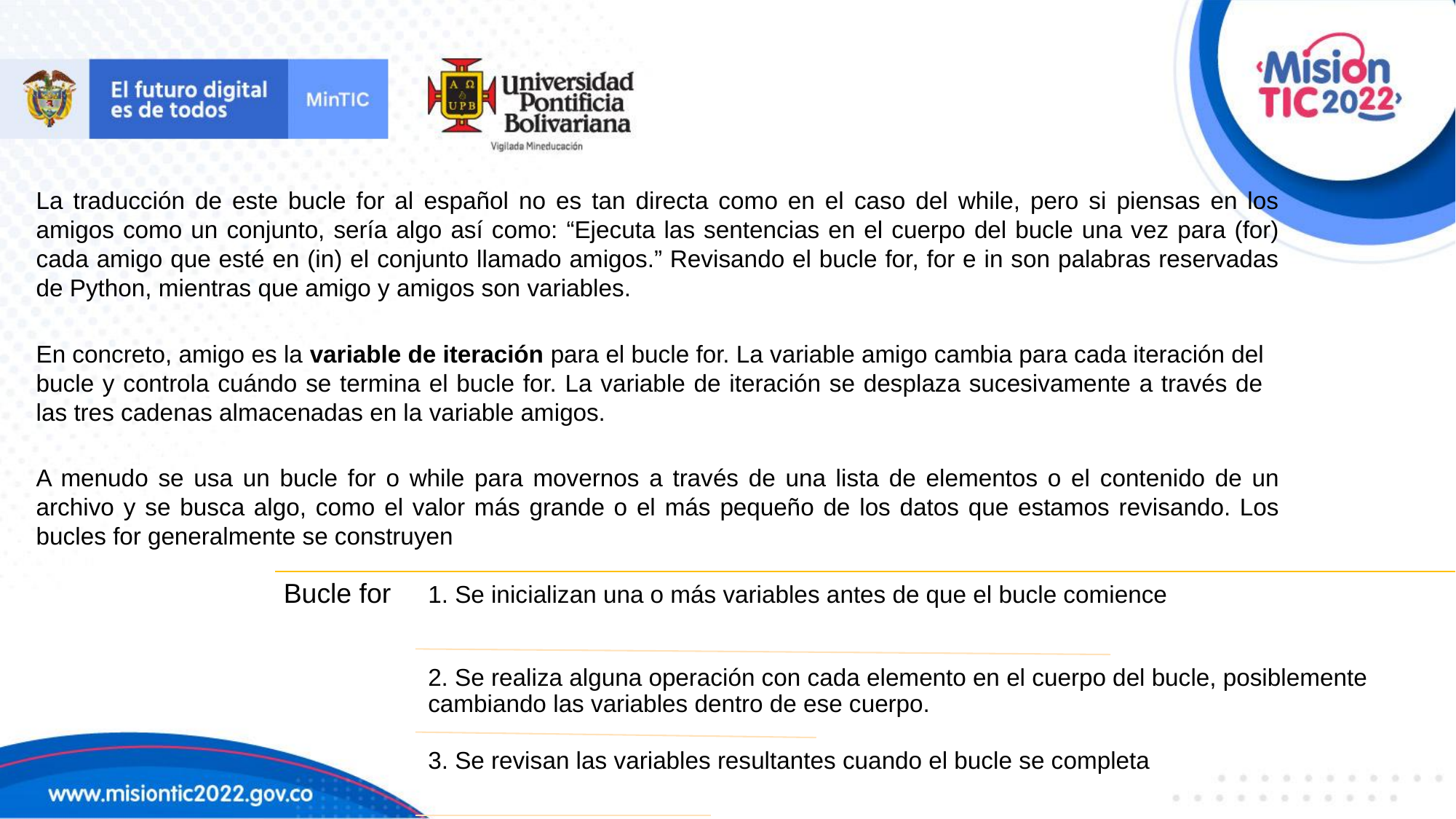

La traducción de este bucle for al español no es tan directa como en el caso del while, pero si piensas en los amigos como un conjunto, sería algo así como: “Ejecuta las sentencias en el cuerpo del bucle una vez para (for) cada amigo que esté en (in) el conjunto llamado amigos.” Revisando el bucle for, for e in son palabras reservadas de Python, mientras que amigo y amigos son variables.
En concreto, amigo es la variable de iteración para el bucle for. La variable amigo cambia para cada iteración del bucle y controla cuándo se termina el bucle for. La variable de iteración se desplaza sucesivamente a través de las tres cadenas almacenadas en la variable amigos.
A menudo se usa un bucle for o while para movernos a través de una lista de elementos o el contenido de un archivo y se busca algo, como el valor más grande o el más pequeño de los datos que estamos revisando. Los bucles for generalmente se construyen

Bucle for

1. Se inicializan una o más variables antes de que el bucle comience

2. Se realiza alguna operación con cada elemento en el cuerpo del bucle, posiblemente cambiando las variables dentro de ese cuerpo.

3. Se revisan las variables resultantes cuando el bucle se completa